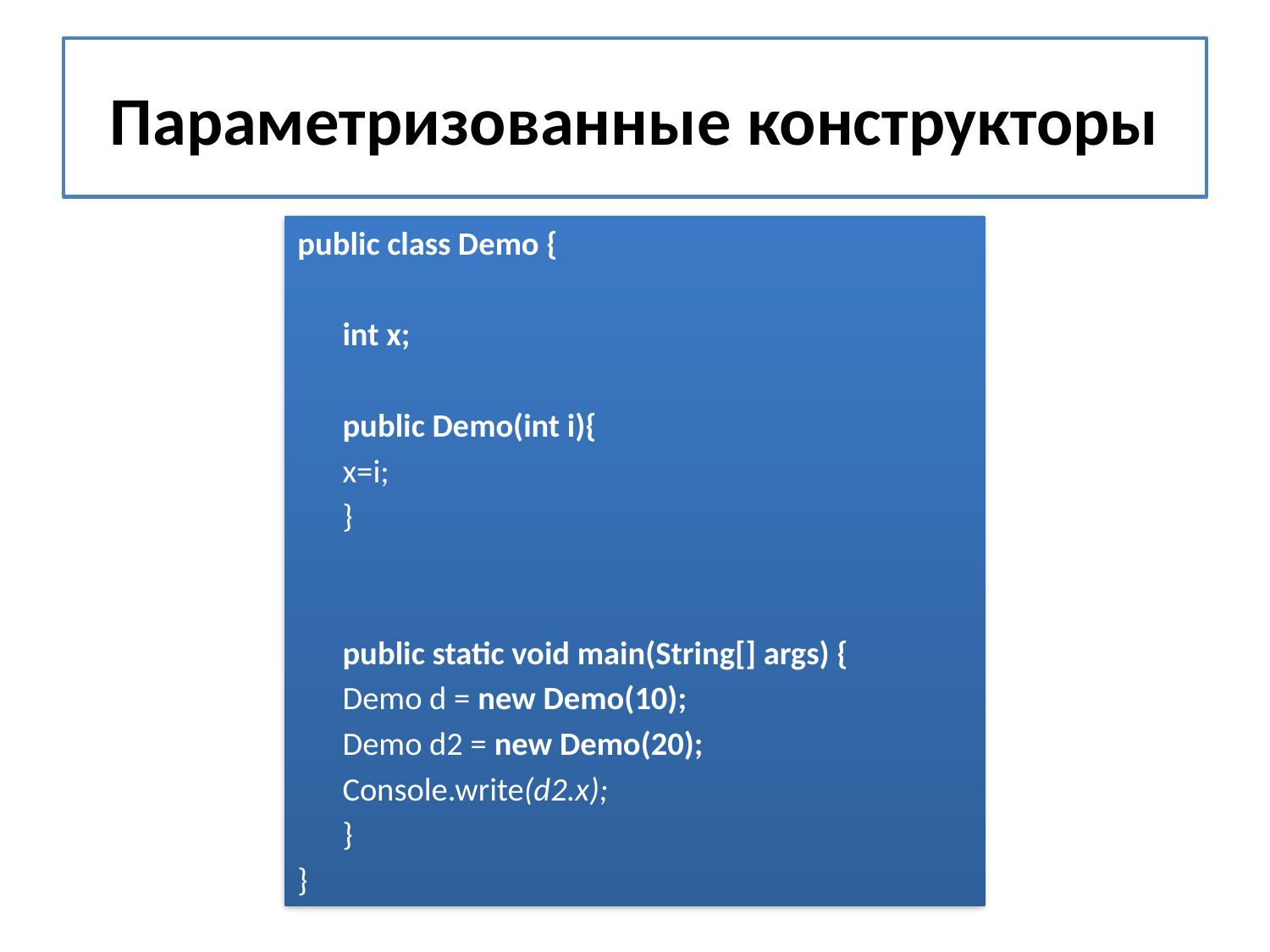

# Параметризованные конструкторы
public class Demo {

	int x;

	public Demo(int i){
		x=i;
	}

	public static void main(String[] args) {
		Demo d = new Demo(10);
		Demo d2 = new Demo(20);
		Console.write(d2.x);
	}
}